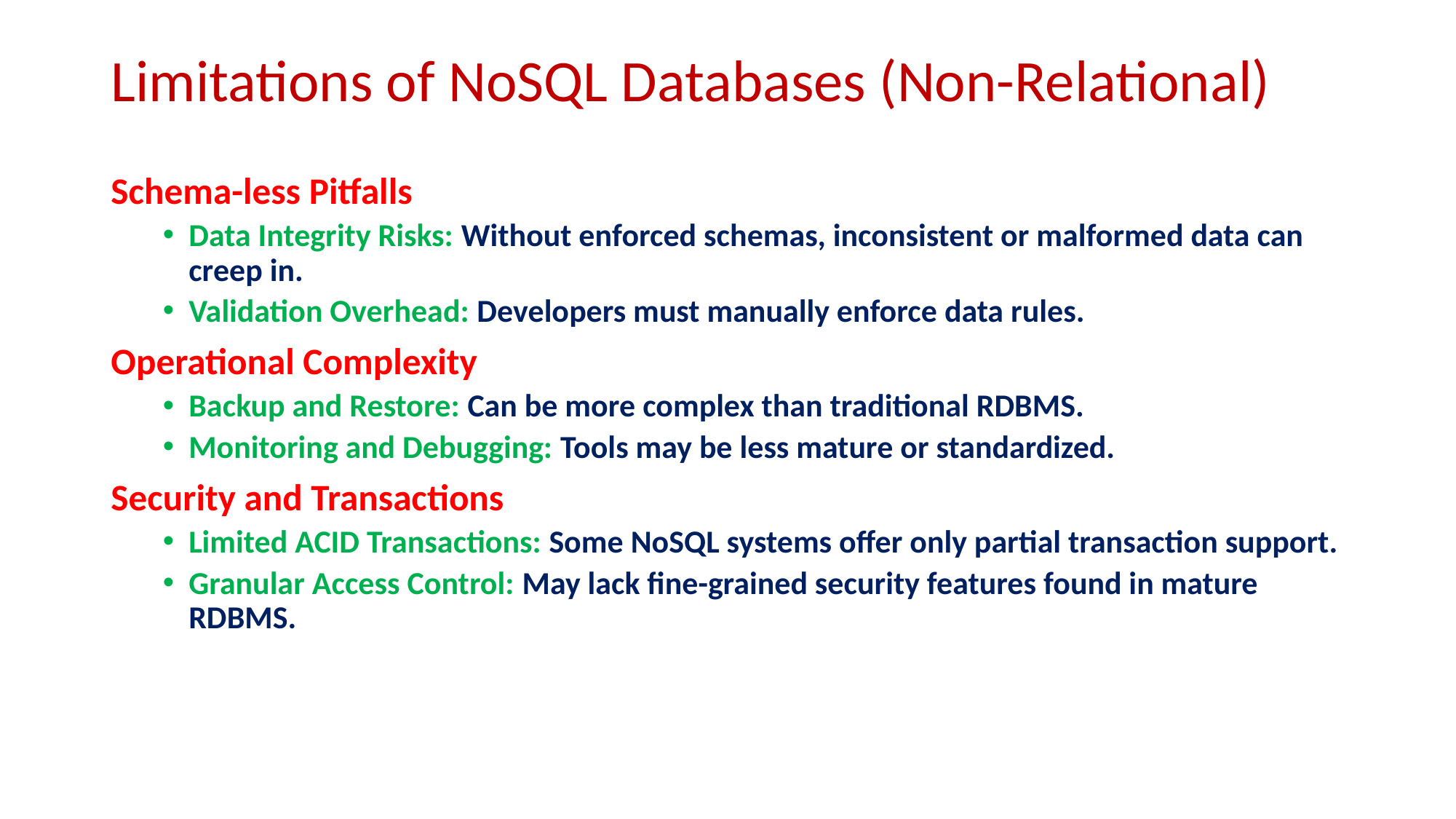

# Limitations of NoSQL Databases (Non-Relational)
Schema-less Pitfalls
Data Integrity Risks: Without enforced schemas, inconsistent or malformed data can creep in.
Validation Overhead: Developers must manually enforce data rules.
Operational Complexity
Backup and Restore: Can be more complex than traditional RDBMS.
Monitoring and Debugging: Tools may be less mature or standardized.
Security and Transactions
Limited ACID Transactions: Some NoSQL systems offer only partial transaction support.
Granular Access Control: May lack fine-grained security features found in mature RDBMS.